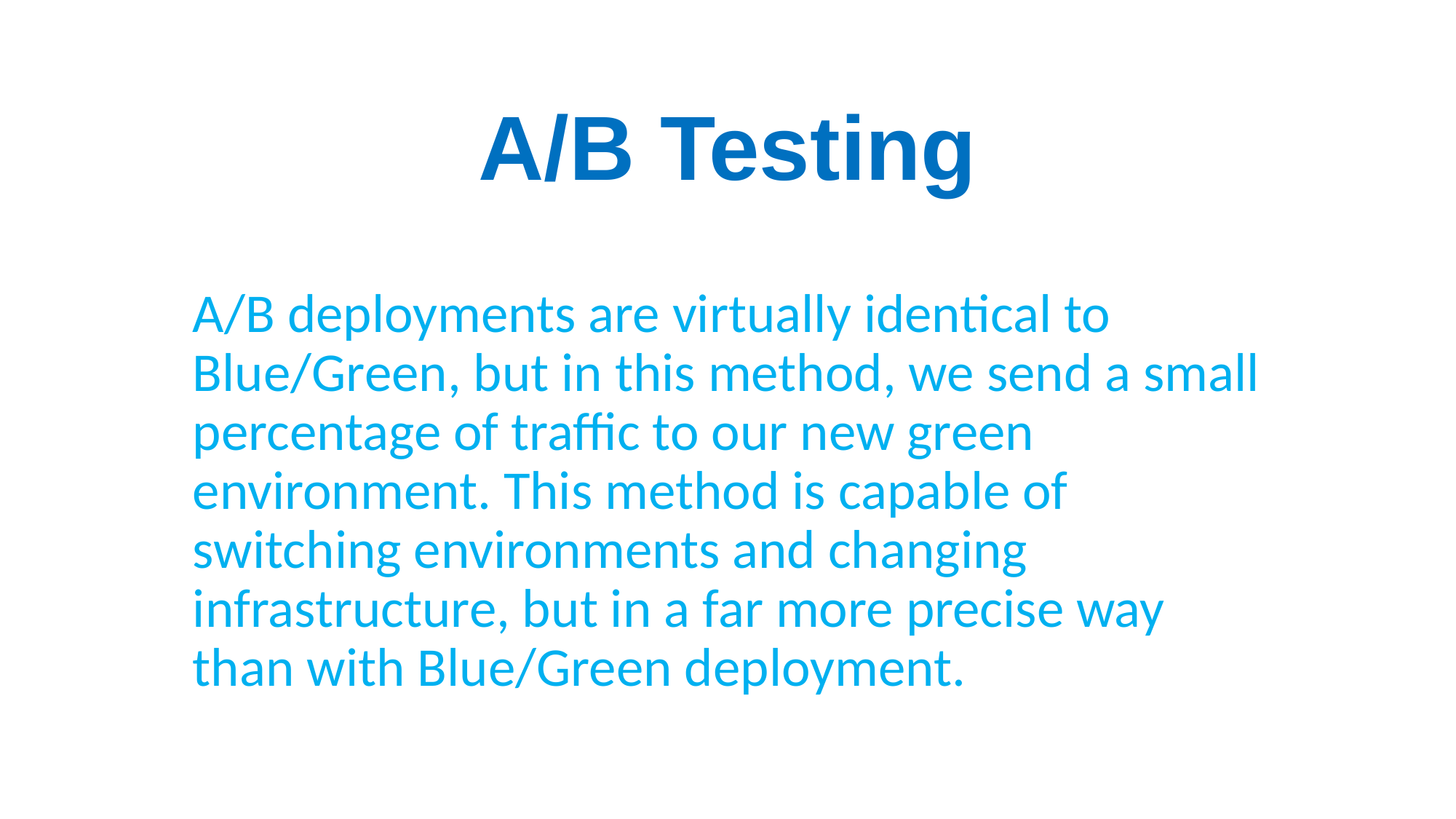

# A/B Testing
A/B deployments are virtually identical to Blue/Green, but in this method, we send a small percentage of traffic to our new green environment. This method is capable of switching environments and changing infrastructure, but in a far more precise way than with Blue/Green deployment.